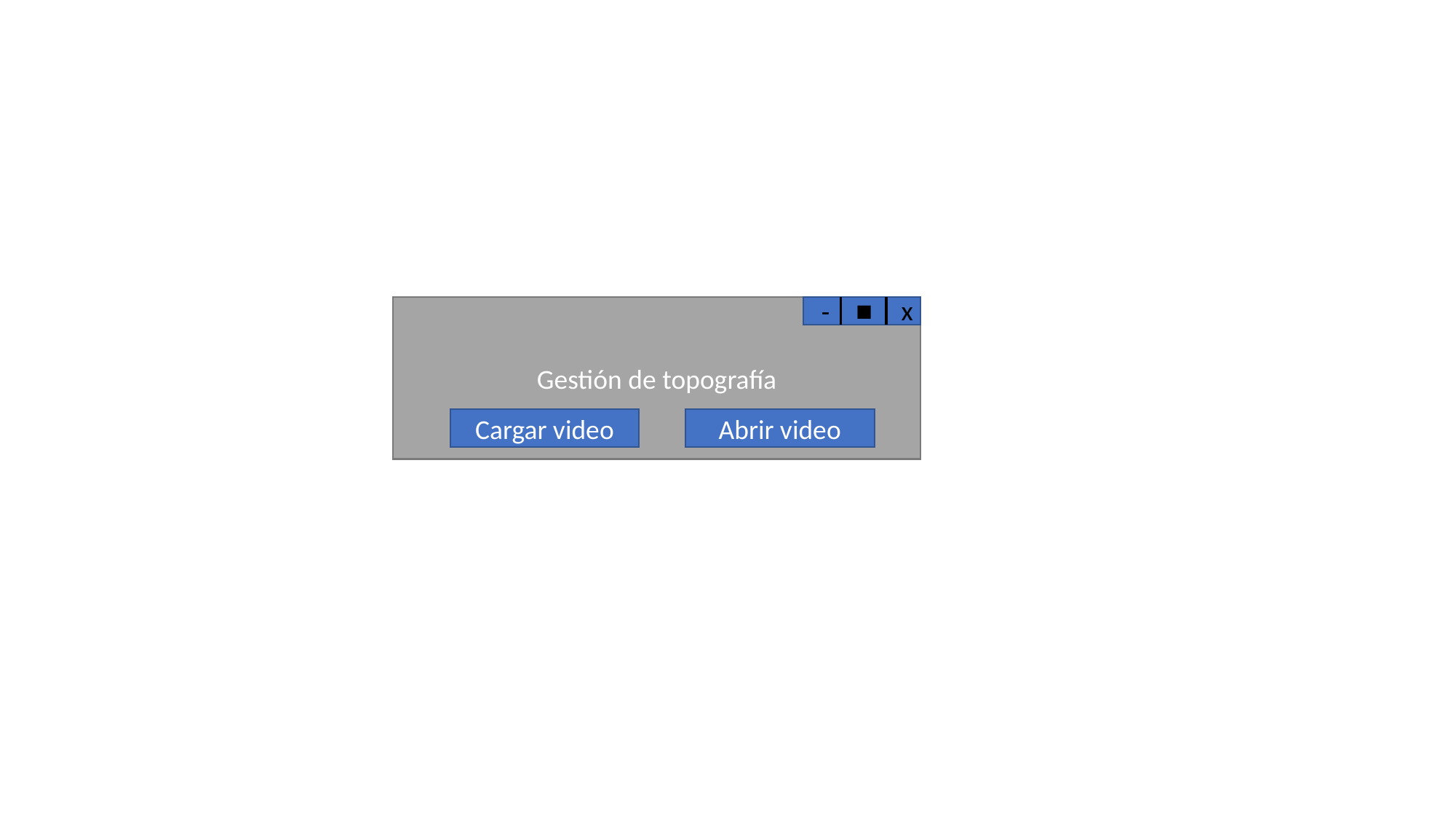

■
x
-
Gestión de topografía

Cargar video
Abrir video